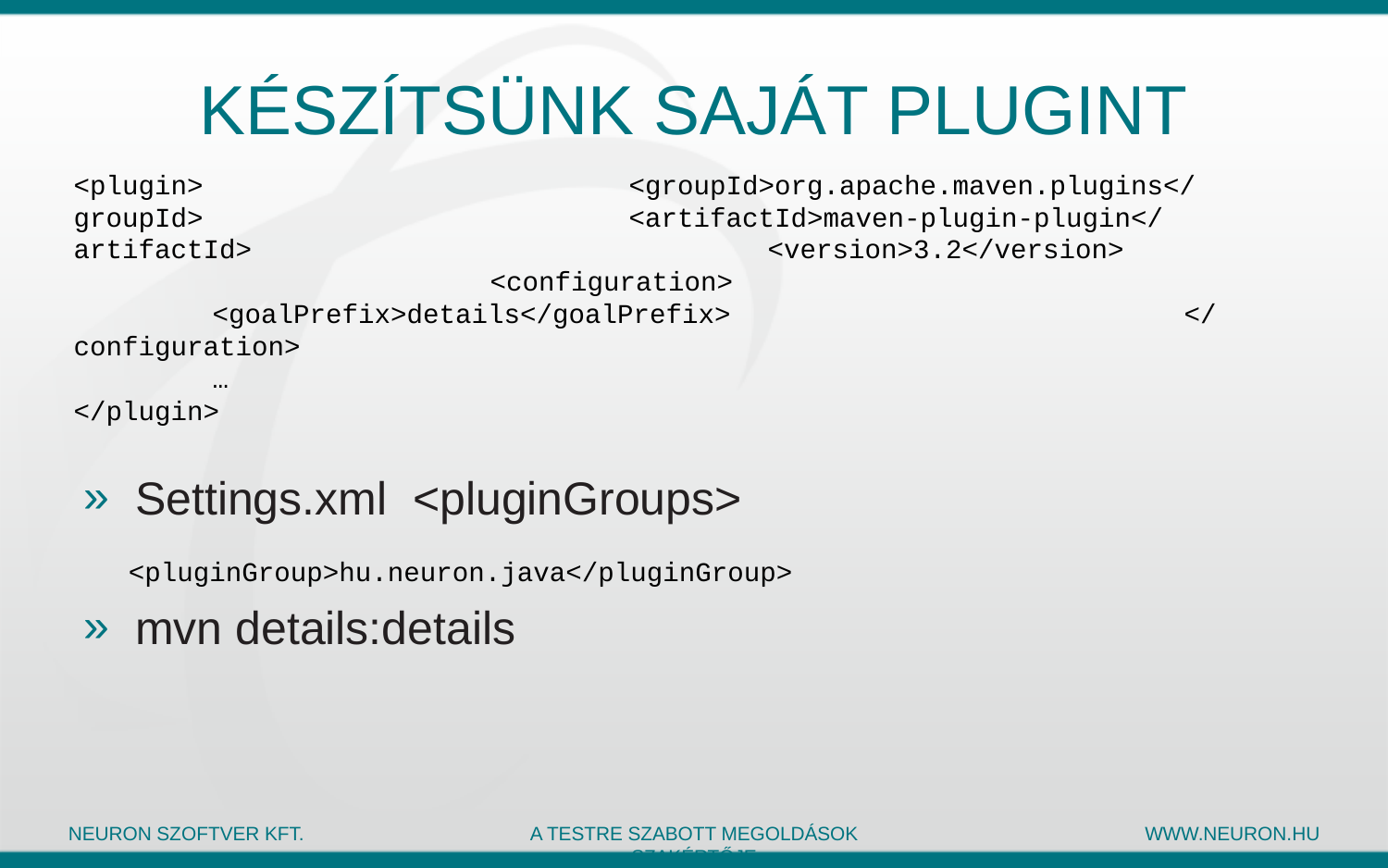

# Készítsünk saját plugint
<plugin>				<groupId>org.apache.maven.plugins</groupId>				<artifactId>maven-plugin-plugin</artifactId>				<version>3.2</version>				<configuration>					<goalPrefix>details</goalPrefix>				</configuration>
	…
</plugin>

Settings.xml  <pluginGroups>

mvn details:details

<pluginGroup>hu.neuron.java</pluginGroup>